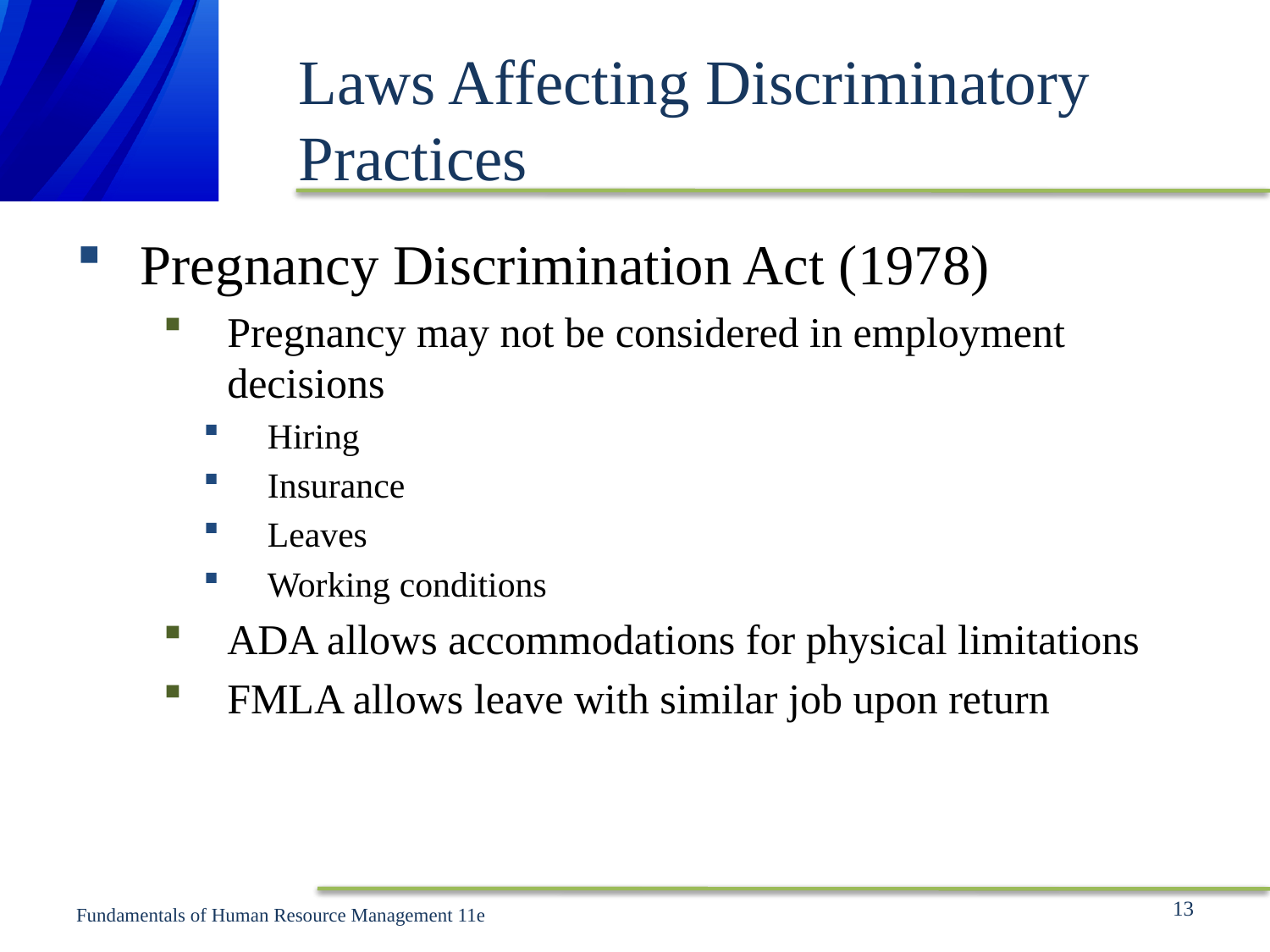

# Laws Affecting Discriminatory Practices
Pregnancy Discrimination Act (1978)
Pregnancy may not be considered in employment decisions
Hiring
Insurance
Leaves
Working conditions
ADA allows accommodations for physical limitations
FMLA allows leave with similar job upon return

13
Fundamentals of Human Resource Management 11e